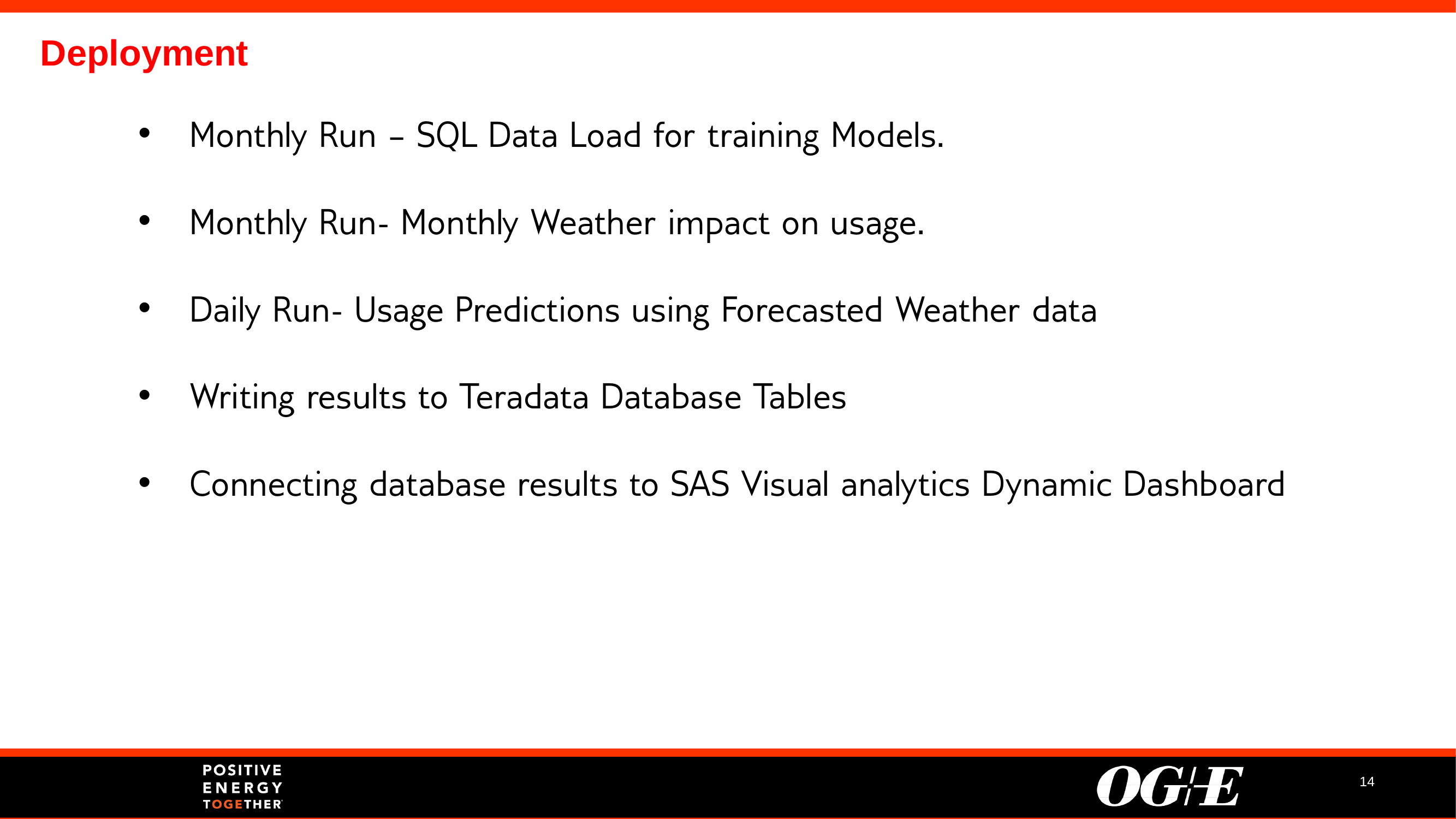

Deployment
Monthly Run – SQL Data Load for training Models.

Monthly Run- Monthly Weather impact on usage.

Daily Run- Usage Predictions using Forecasted Weather data

Writing results to Teradata Database Tables

Connecting database results to SAS Visual analytics Dynamic Dashboard

14